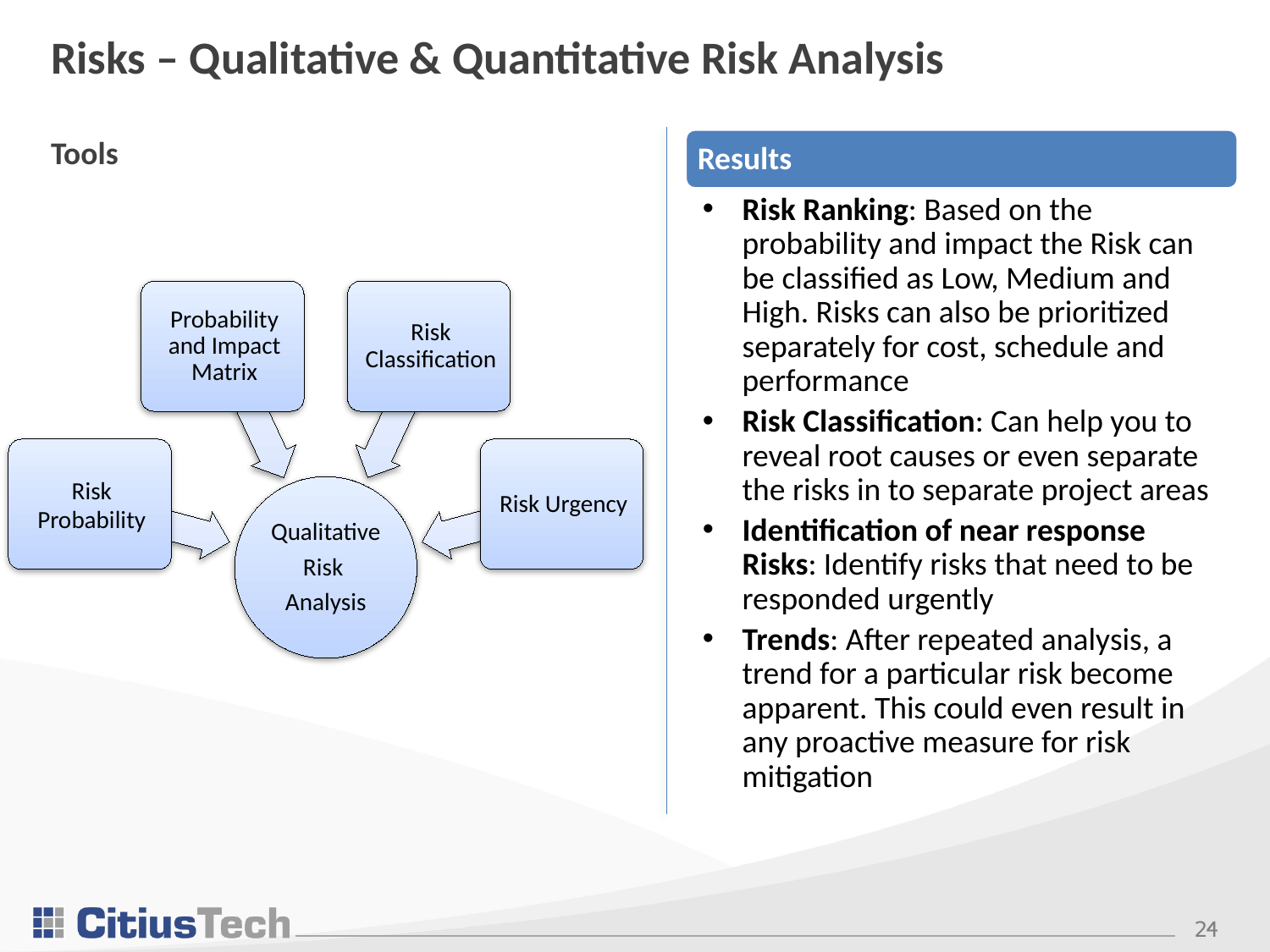

# Risks – Qualitative & Quantitative Risk Analysis
Qualitative
Risk
Analysis
Risk Probability
Probability and Impact Matrix
Risk Classification
Risk Urgency
Tools
Results
Risk Ranking: Based on the probability and impact the Risk can be classified as Low, Medium and High. Risks can also be prioritized separately for cost, schedule and performance
Risk Classification: Can help you to reveal root causes or even separate the risks in to separate project areas
Identification of near response Risks: Identify risks that need to be responded urgently
Trends: After repeated analysis, a trend for a particular risk become apparent. This could even result in any proactive measure for risk mitigation